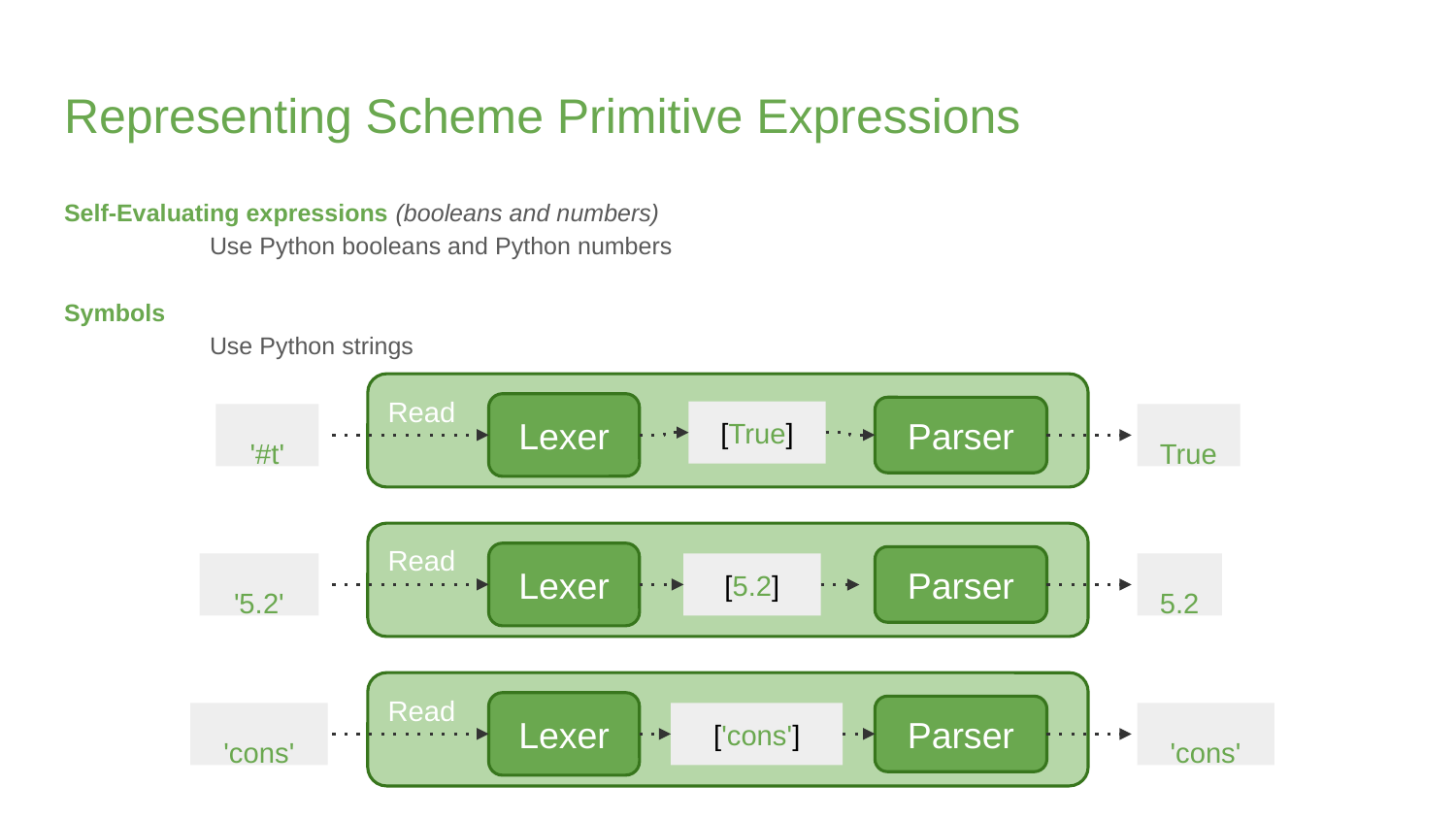

# Representing Scheme Primitive Expressions
Self-Evaluating expressions (booleans and numbers)
	Use Python booleans and Python numbers

Symbols
	Use Python strings
Read
Lexer
Parser
[True]
'#t'
True
Read
Lexer
Parser
'5.2'
[5.2]
5.2
Read
Lexer
Parser
'cons'
['cons']
'cons'